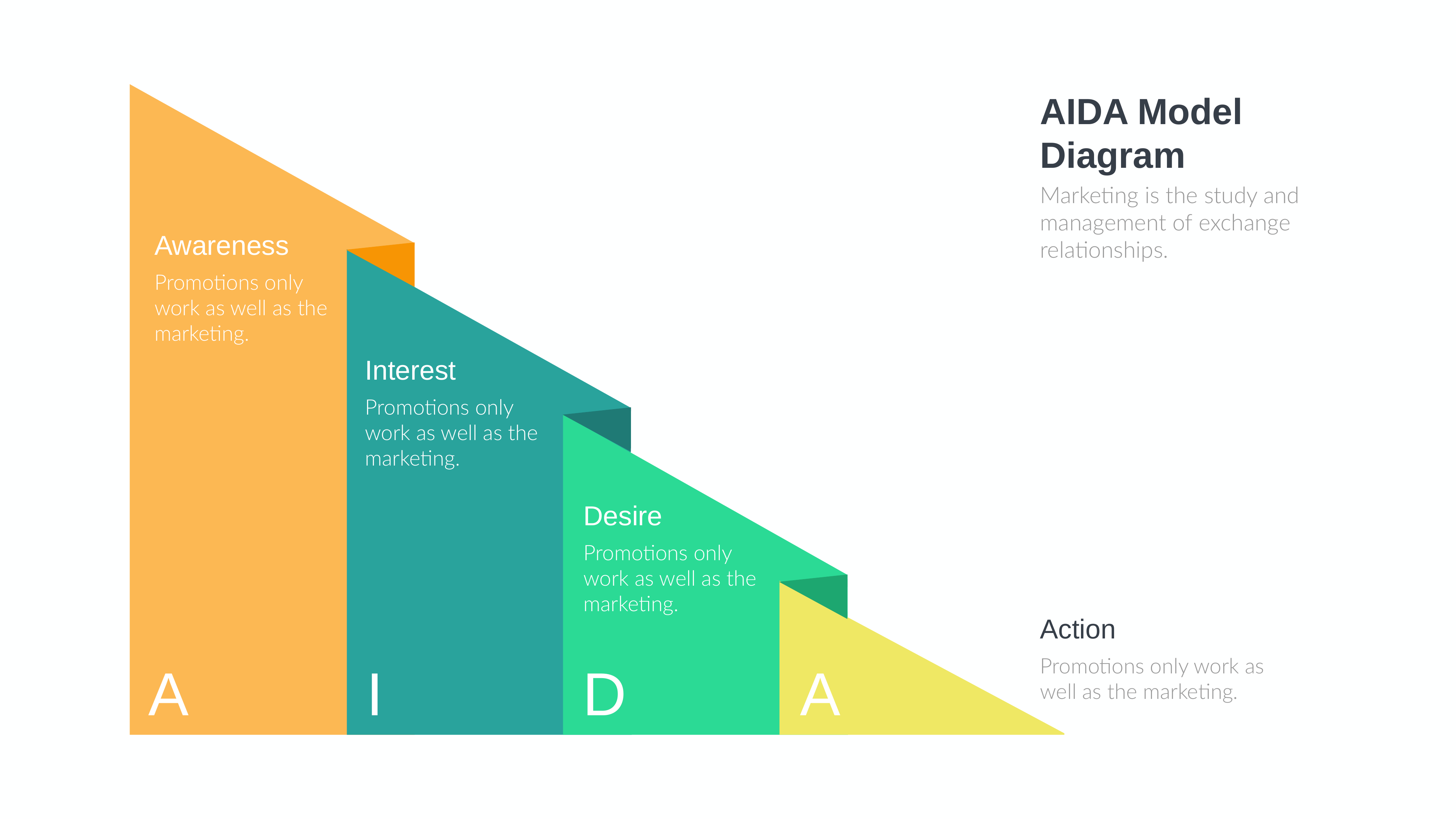

Awareness
Promotions only work as well as the marketing.
Interest
Promotions only work as well as the marketing.
Desire
Promotions only work as well as the marketing.
Action
Promotions only work as well as the marketing.
I
D
A
A
AIDA Model Diagram
Marketing is the study and management of exchange relationships.